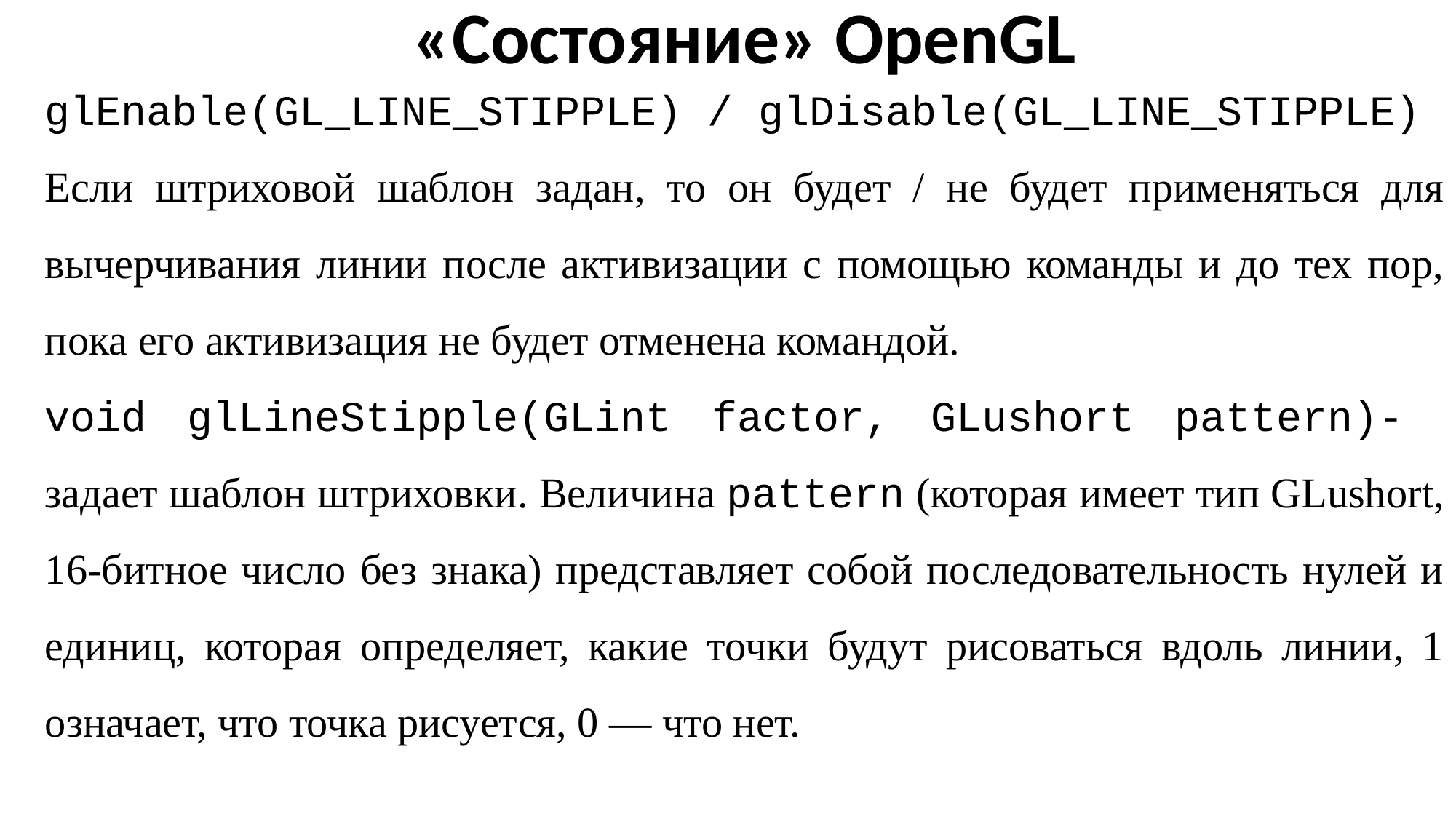

«Состояние» OpenGL
glEnable(GL_LINE_STIPPLE) / glDisable(GL_LINE_STIPPLE)
Если штриховой шаблон задан, то он будет / не будет применяться для вычерчивания линии после активизации с помощью команды и до тех пор, пока его активизация не будет отменена командой.
void glLineStipple(GLint factor, GLushort pattern)-  задает шаблон штриховки. Величина pattern (которая имеет тип GLushort, 16-битное число без знака) представляет собой последовательность нулей и единиц, которая определяет, какие точки будут рисоваться вдоль линии, 1 означает, что точка рисуется, 0 — что нет.